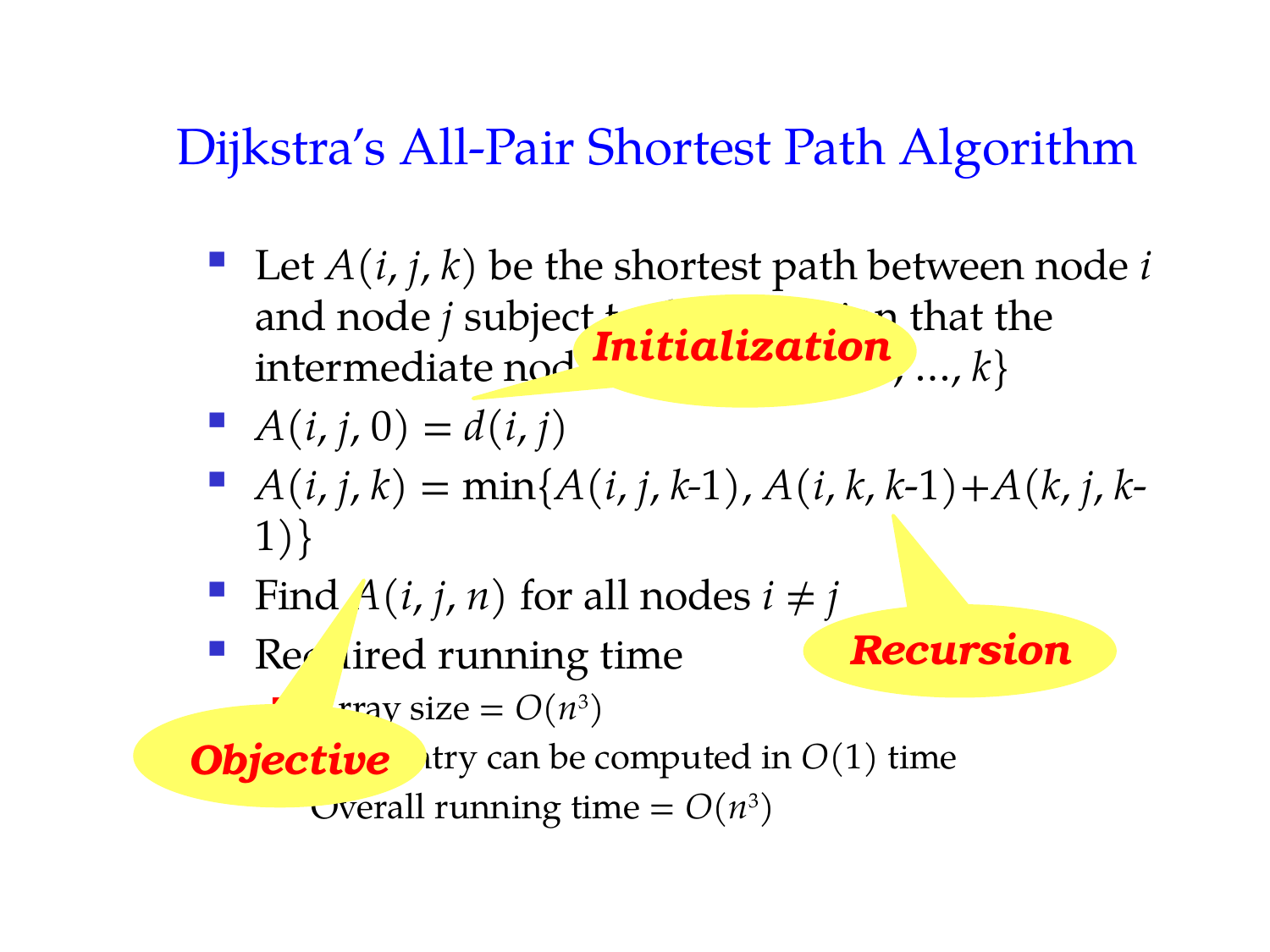

# Dijkstra’s All-Pair Shortest Path Algorithm
Let A(i, j, k) be the shortest path between node i and node j subject to the condition that the intermediate nodes belong to {1, 2, …, k}
A(i, j, 0) = d(i, j)
A(i, j, k) = min{A(i, j, k-1), A(i, k, k-1)+A(k, j, k-1)}
Find A(i, j, n) for all nodes i ≠ j
Required running time
Array size = O(n3)
Each entry can be computed in O(1) time
Overall running time = O(n3)

Initialization

Recursion

Objective